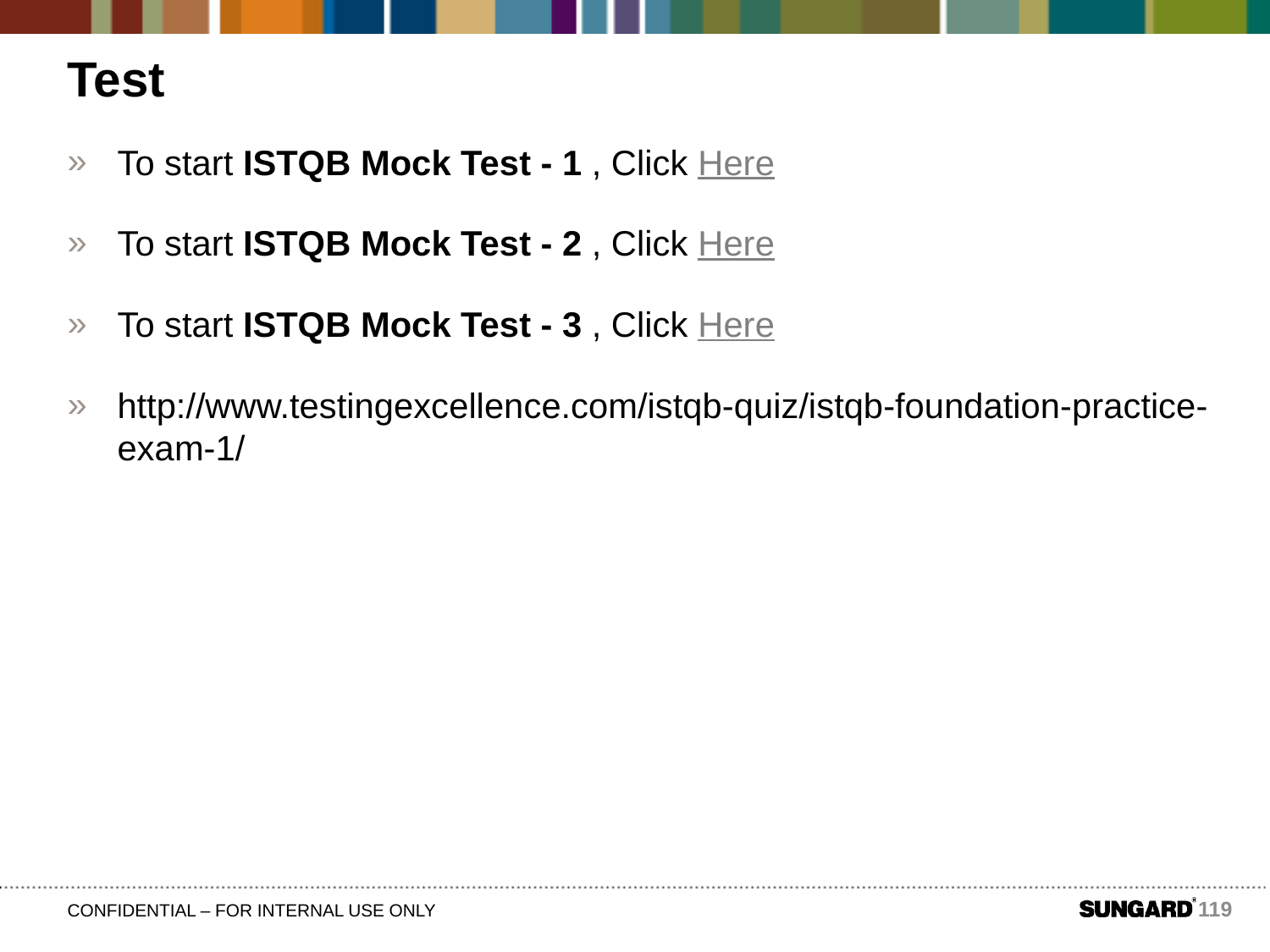

# Test
To start ISTQB Mock Test - 1 , Click Here
To start ISTQB Mock Test - 2 , Click Here
To start ISTQB Mock Test - 3 , Click Here
http://www.testingexcellence.com/istqb-quiz/istqb-foundation-practice-exam-1/

119